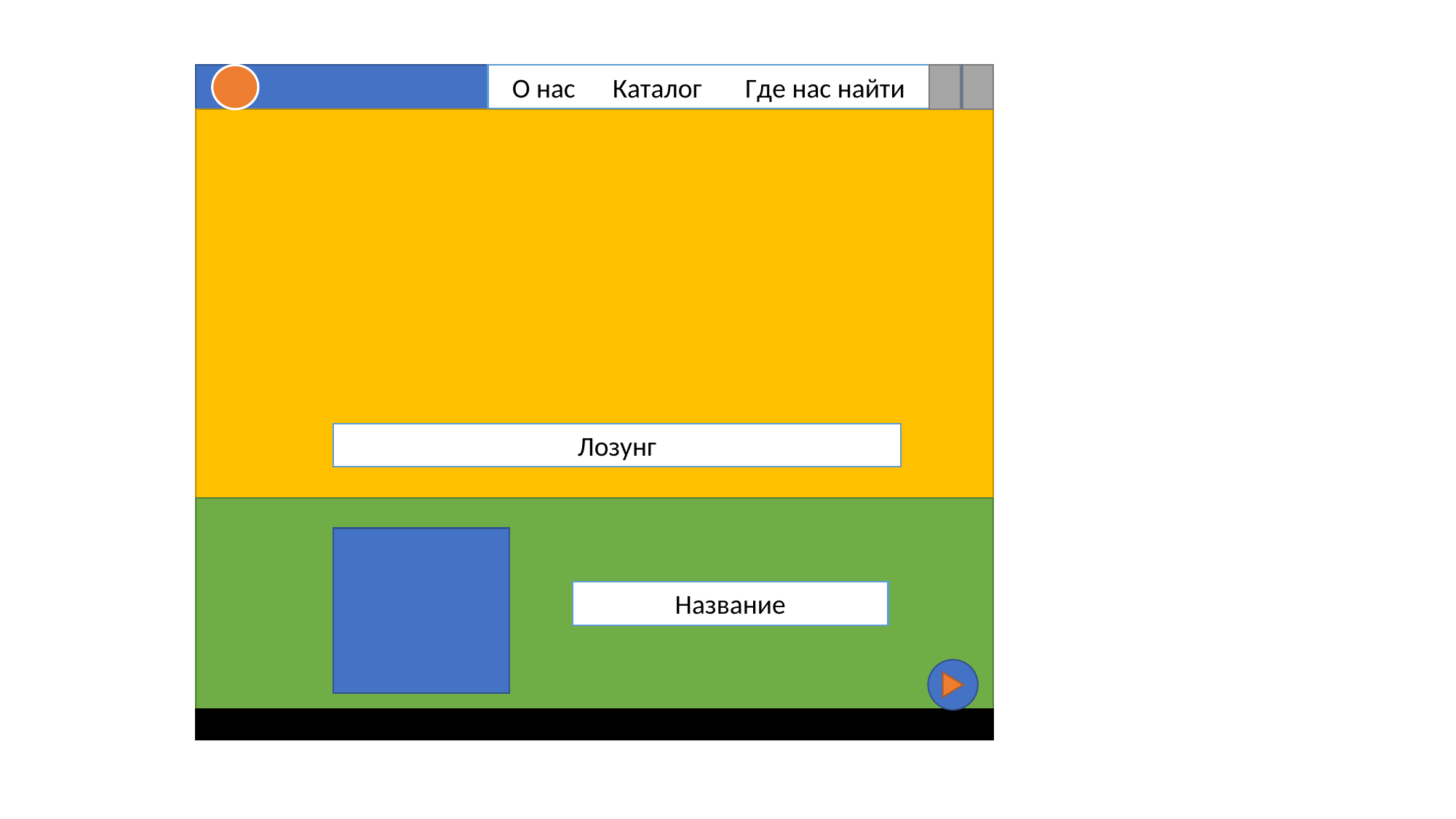

О нас      Каталог       Где нас найти

Лозунг

Название